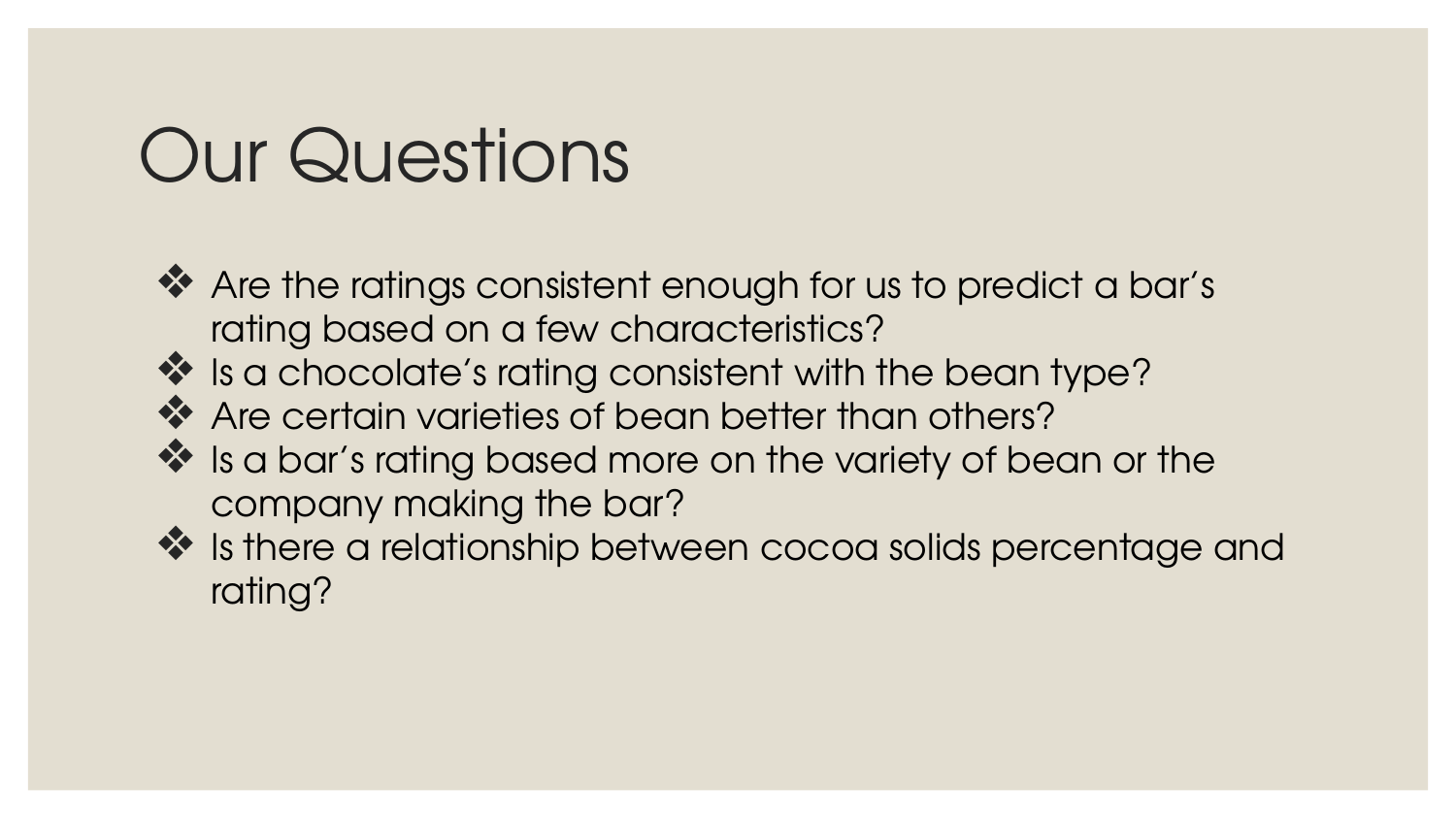

# Our Questions
Are the ratings consistent enough for us to predict a bar’s rating based on a few characteristics?
Is a chocolate’s rating consistent with the bean type?
Are certain varieties of bean better than others?
Is a bar’s rating based more on the variety of bean or the company making the bar?
Is there a relationship between cocoa solids percentage and rating?